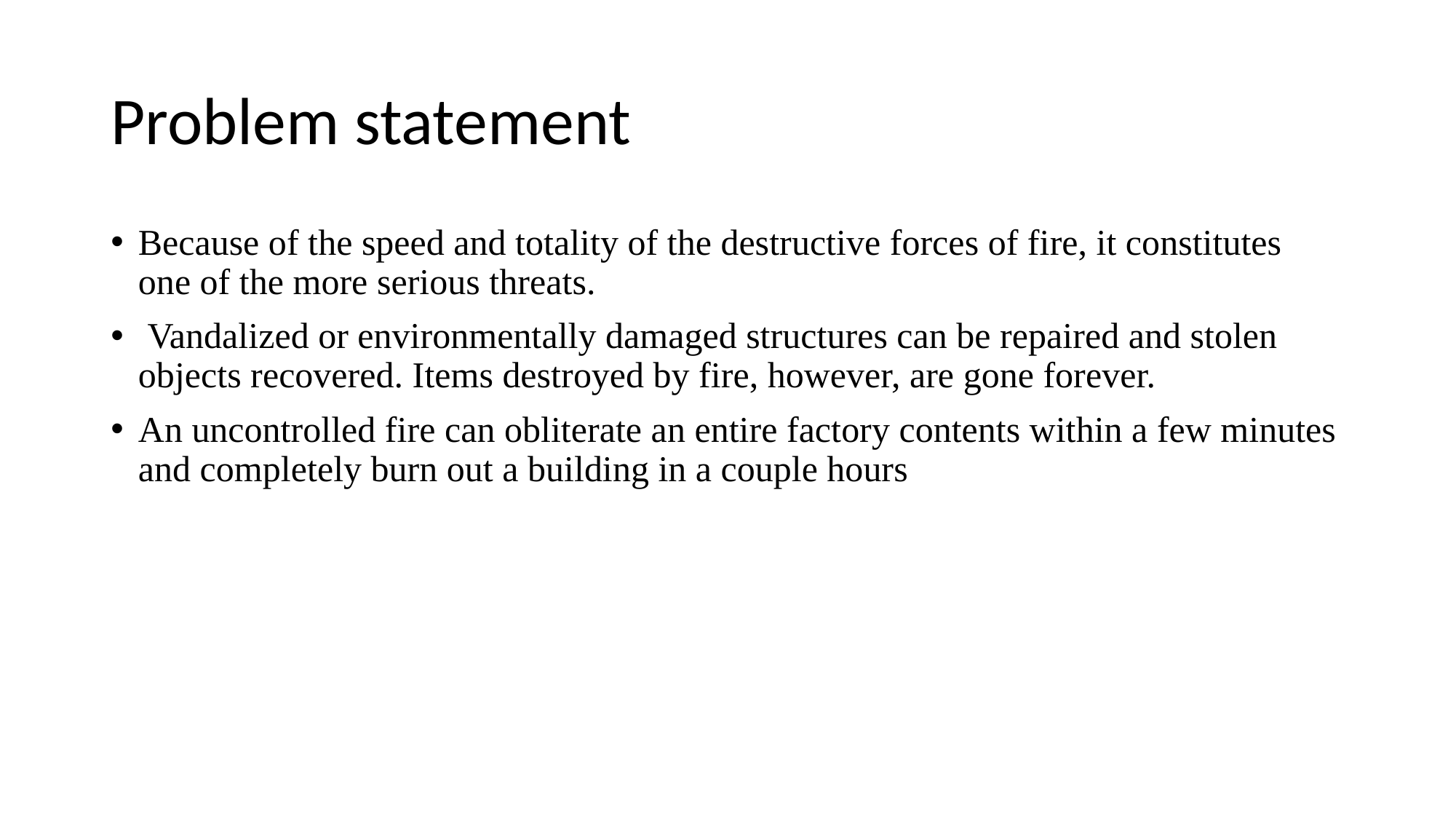

# Problem statement
Because of the speed and totality of the destructive forces of fire, it constitutes one of the more serious threats.
 Vandalized or environmentally damaged structures can be repaired and stolen objects recovered. Items destroyed by fire, however, are gone forever.
An uncontrolled fire can obliterate an entire factory contents within a few minutes and completely burn out a building in a couple hours